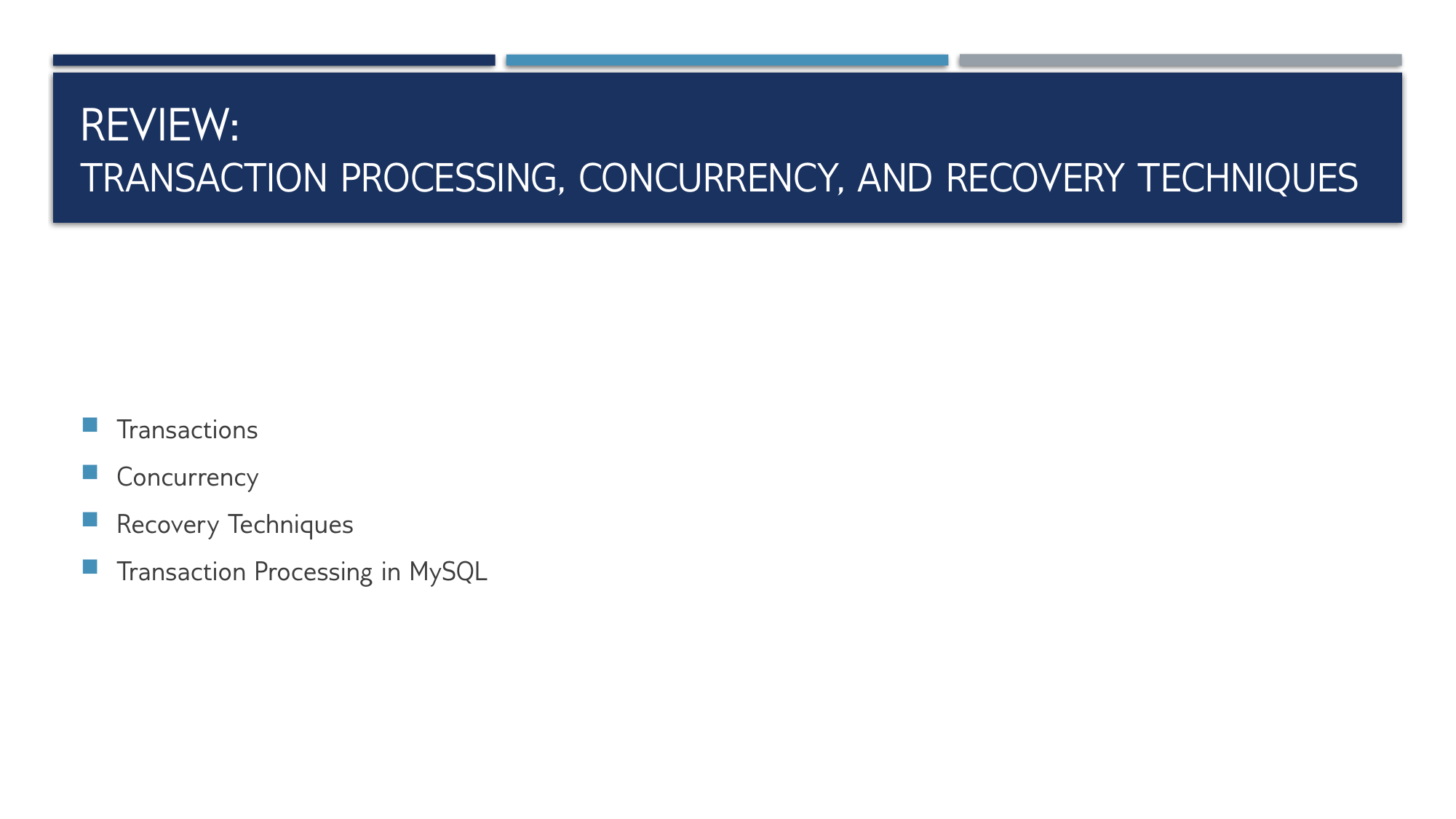

# Review: transaction processing, concurrency, and recovery techniques
Transactions
Concurrency
Recovery Techniques
Transaction Processing in MySQL